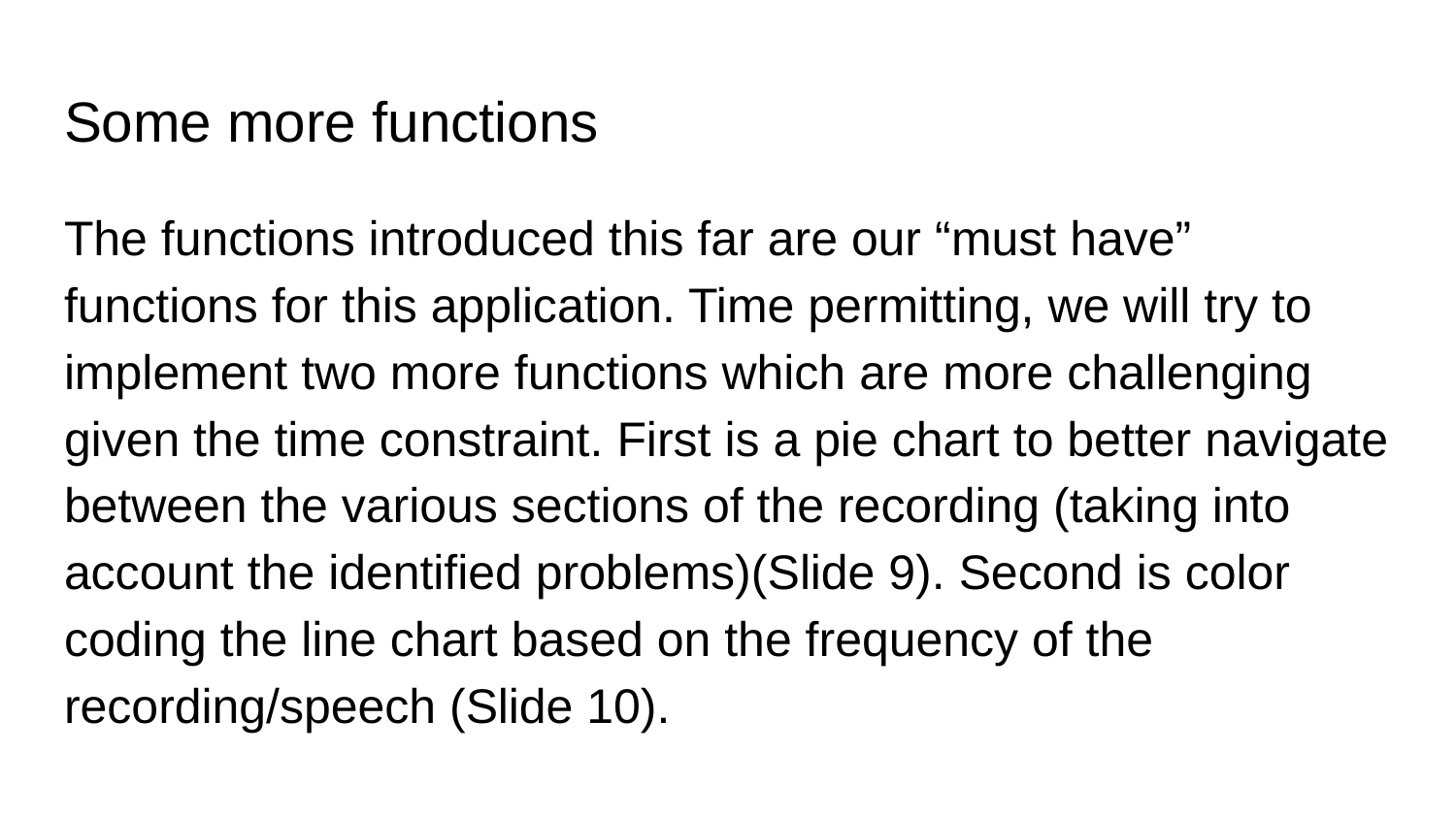

# Some more functions
The functions introduced this far are our “must have” functions for this application. Time permitting, we will try to implement two more functions which are more challenging given the time constraint. First is a pie chart to better navigate between the various sections of the recording (taking into account the identified problems)(Slide 9). Second is color coding the line chart based on the frequency of the recording/speech (Slide 10).